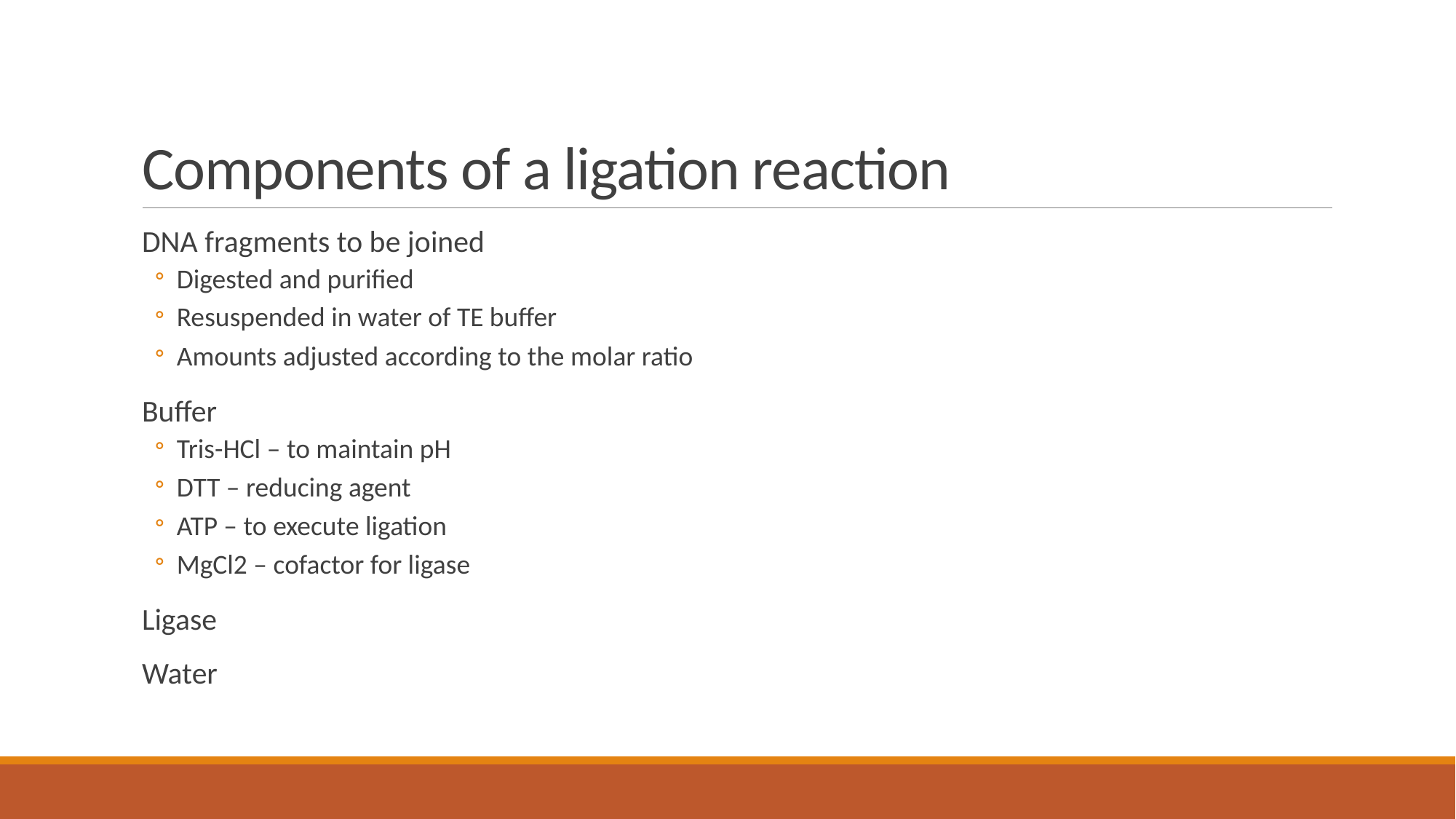

# Components of a ligation reaction
DNA fragments to be joined
Digested and purified
Resuspended in water of TE buffer
Amounts adjusted according to the molar ratio
Buffer
Tris-HCl – to maintain pH
DTT – reducing agent
ATP – to execute ligation
MgCl2 – cofactor for ligase
Ligase
Water